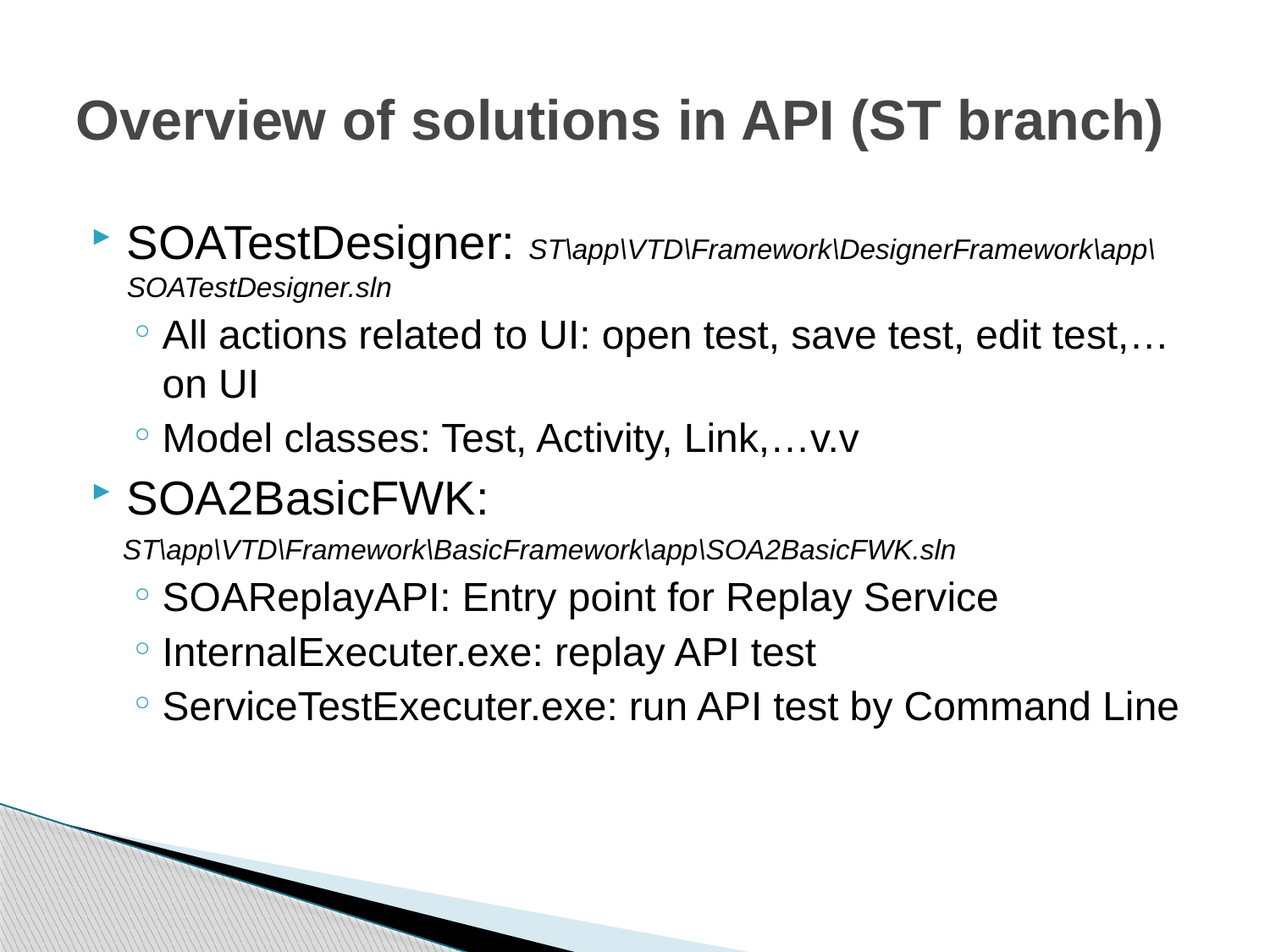

# Overview of solutions in API (ST branch)
SOATestDesigner: ST\app\VTD\Framework\DesignerFramework\app\ SOATestDesigner.sln
All actions related to UI: open test, save test, edit test,… on UI
Model classes: Test, Activity, Link,…v.v
SOA2BasicFWK:
    ST\app\VTD\Framework\BasicFramework\app\SOA2BasicFWK.sln
SOAReplayAPI: Entry point for Replay Service
InternalExecuter.exe: replay API test
ServiceTestExecuter.exe: run API test by Command Line